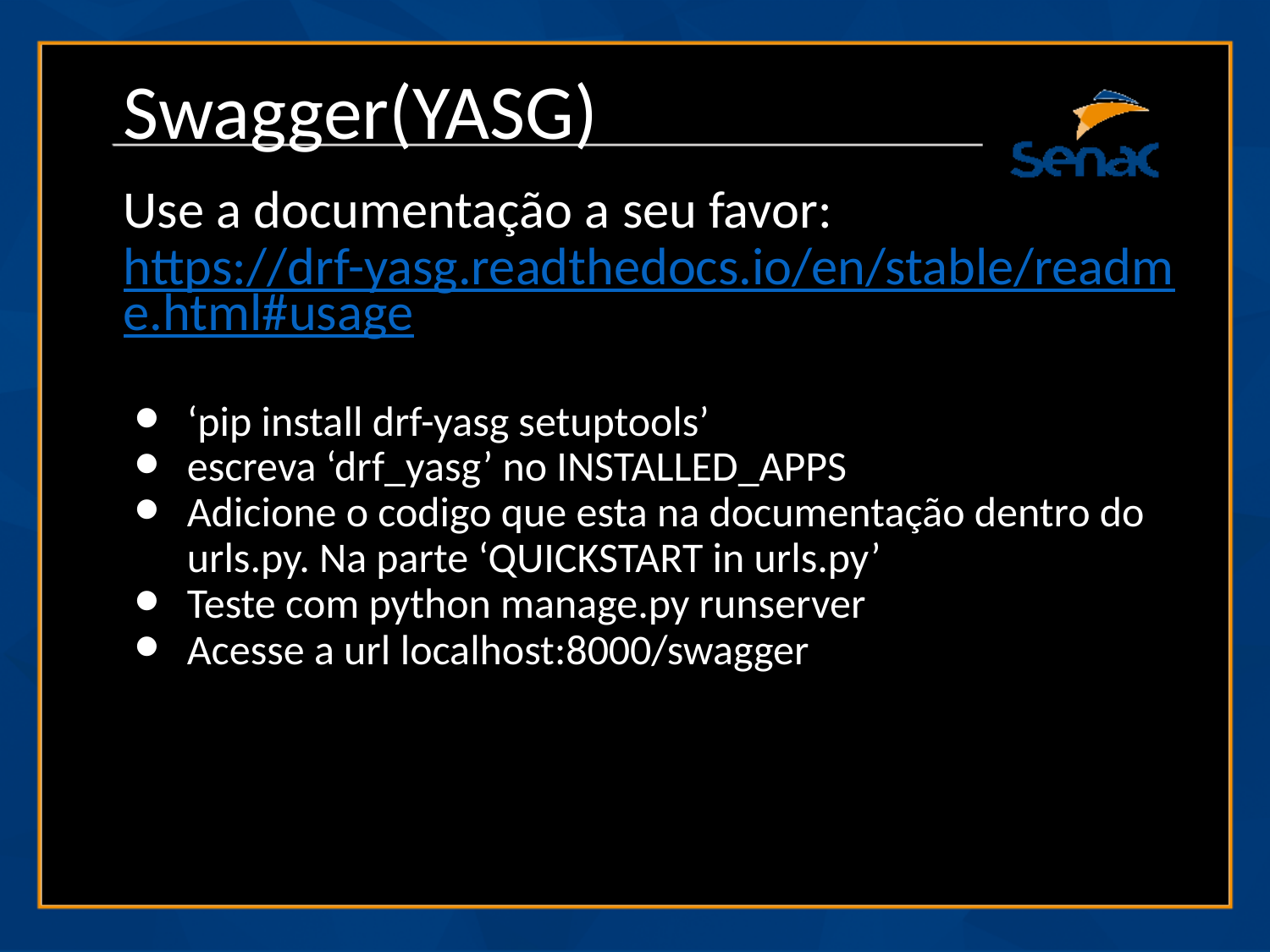

# ‘
Swagger(YASG)

Use a documentação a seu favor:
https://drf-yasg.readthedocs.io/en/stable/readme.html#usage

‘pip install drf-yasg setuptools’
escreva ‘drf_yasg’ no INSTALLED_APPS
Adicione o codigo que esta na documentação dentro do urls.py. Na parte ‘QUICKSTART in urls.py’
Teste com python manage.py runserver
Acesse a url localhost:8000/swagger